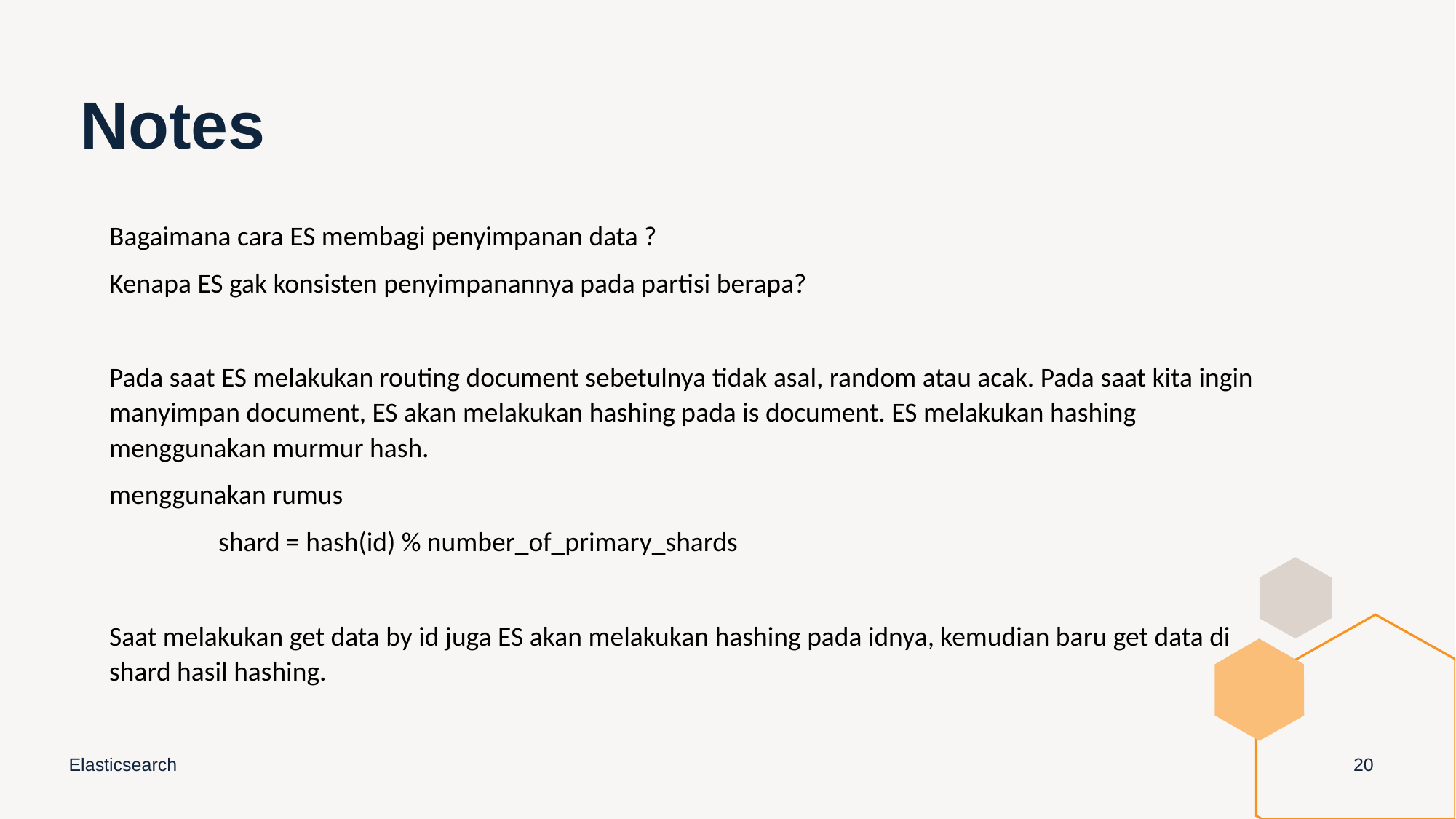

# Notes
Bagaimana cara ES membagi penyimpanan data ?
Kenapa ES gak konsisten penyimpanannya pada partisi berapa?

Pada saat ES melakukan routing document sebetulnya tidak asal, random atau acak. Pada saat kita ingin manyimpan document, ES akan melakukan hashing pada is document. ES melakukan hashing menggunakan murmur hash.
menggunakan rumus
	shard = hash(id) % number_of_primary_shards

Saat melakukan get data by id juga ES akan melakukan hashing pada idnya, kemudian baru get data di shard hasil hashing.
Elasticsearch
20